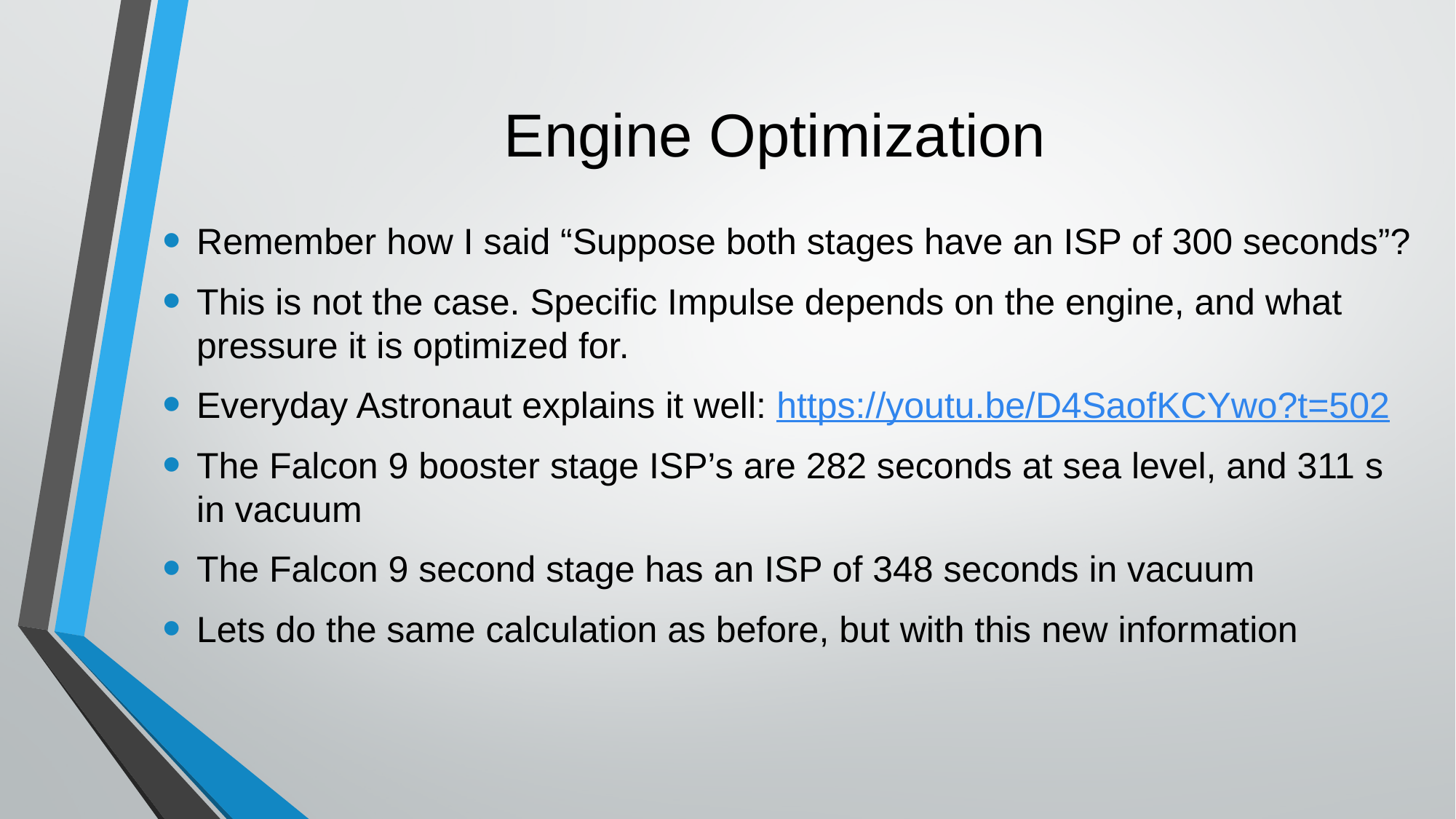

# Engine Optimization
Remember how I said “Suppose both stages have an ISP of 300 seconds”?
This is not the case. Specific Impulse depends on the engine, and what pressure it is optimized for.
Everyday Astronaut explains it well: https://youtu.be/D4SaofKCYwo?t=502
The Falcon 9 booster stage ISP’s are 282 seconds at sea level, and 311 s in vacuum
The Falcon 9 second stage has an ISP of 348 seconds in vacuum
Lets do the same calculation as before, but with this new information